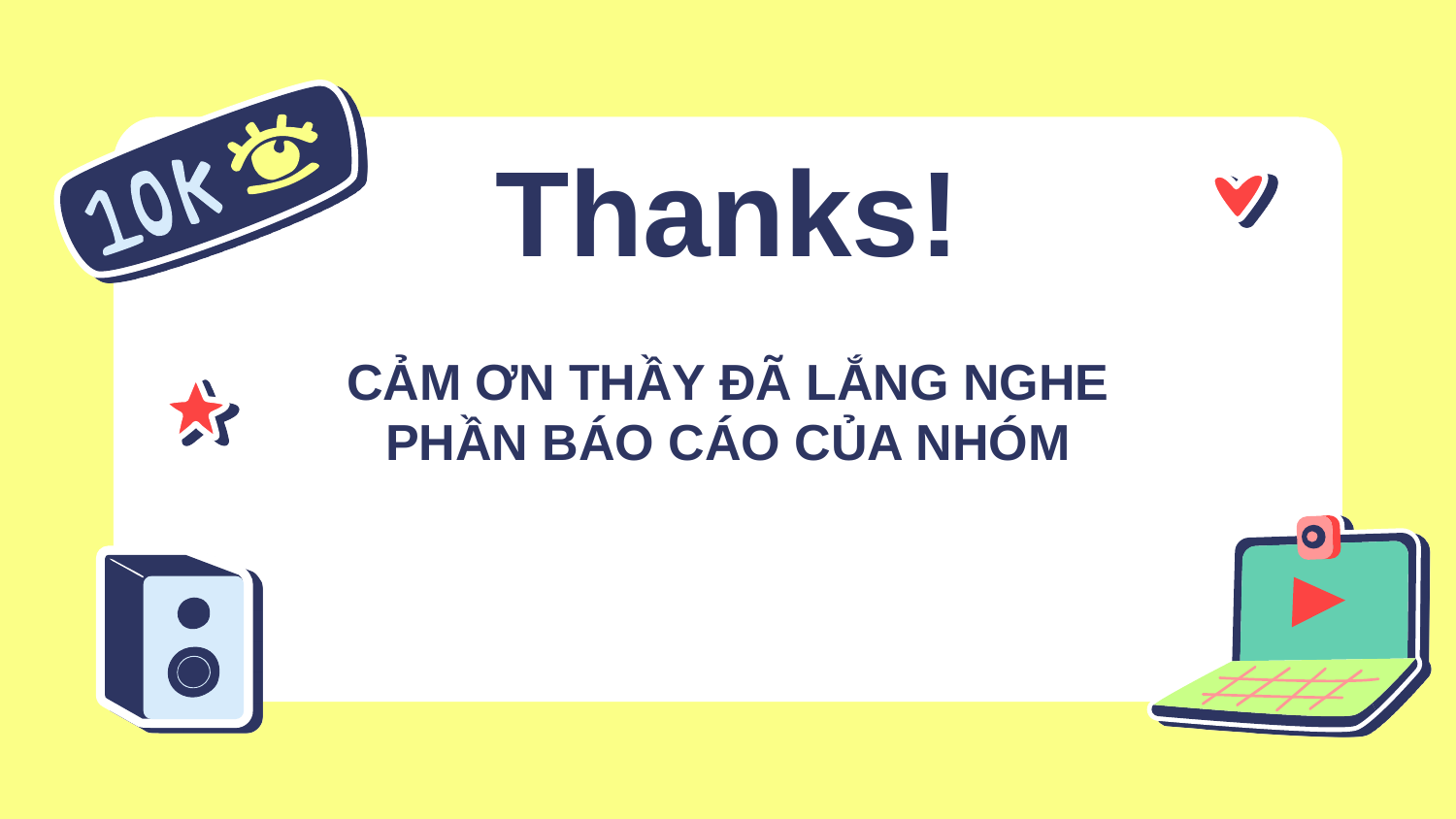

# Thanks!

CẢM ƠN THẦY ĐÃ LẮNG NGHE PHẦN BÁO CÁO CỦA NHÓM